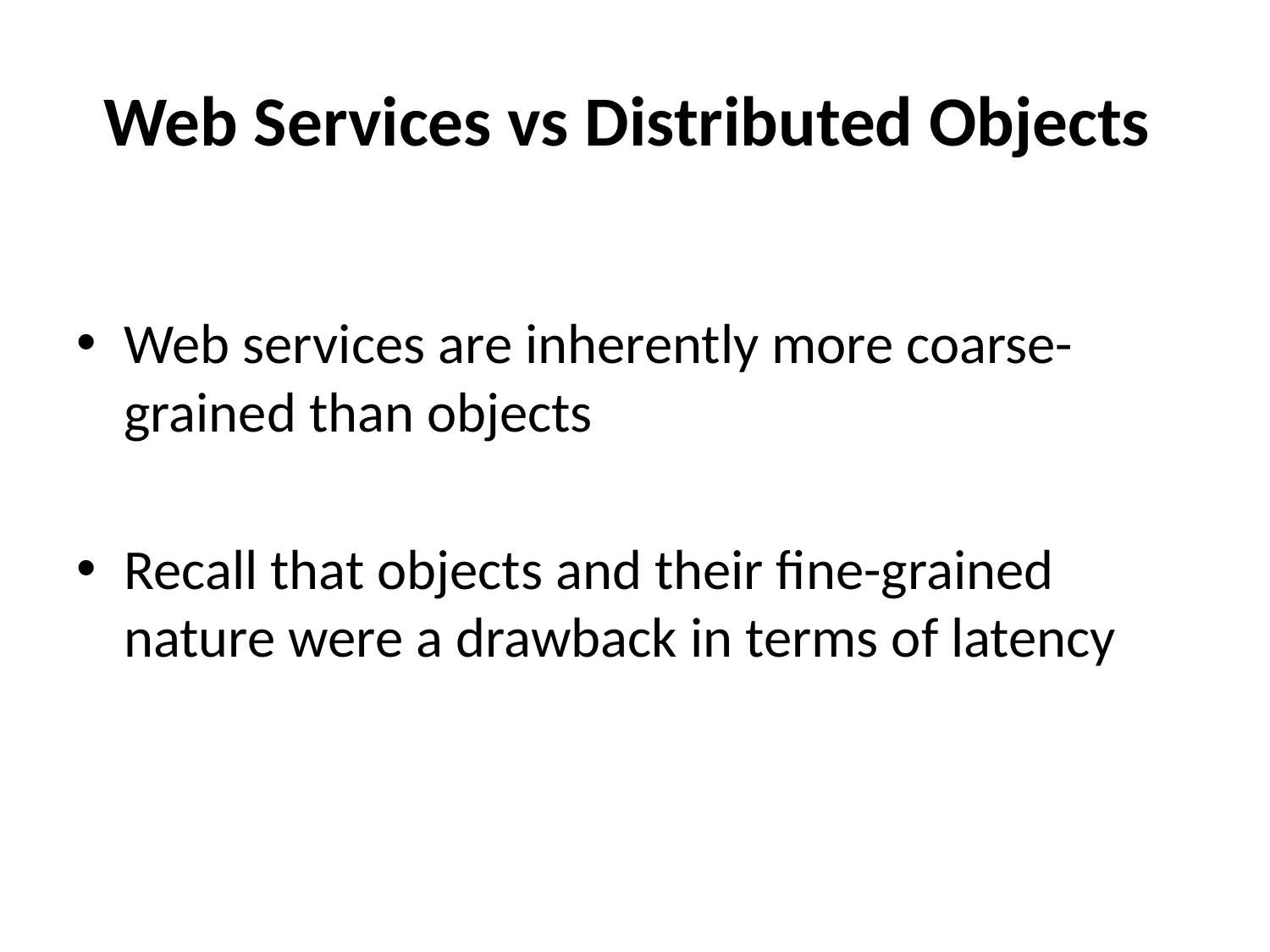

# Web Services vs Distributed Objects

Web services are inherently more coarse-grained than objects

Recall that objects and their fine-grained nature were a drawback in terms of latency